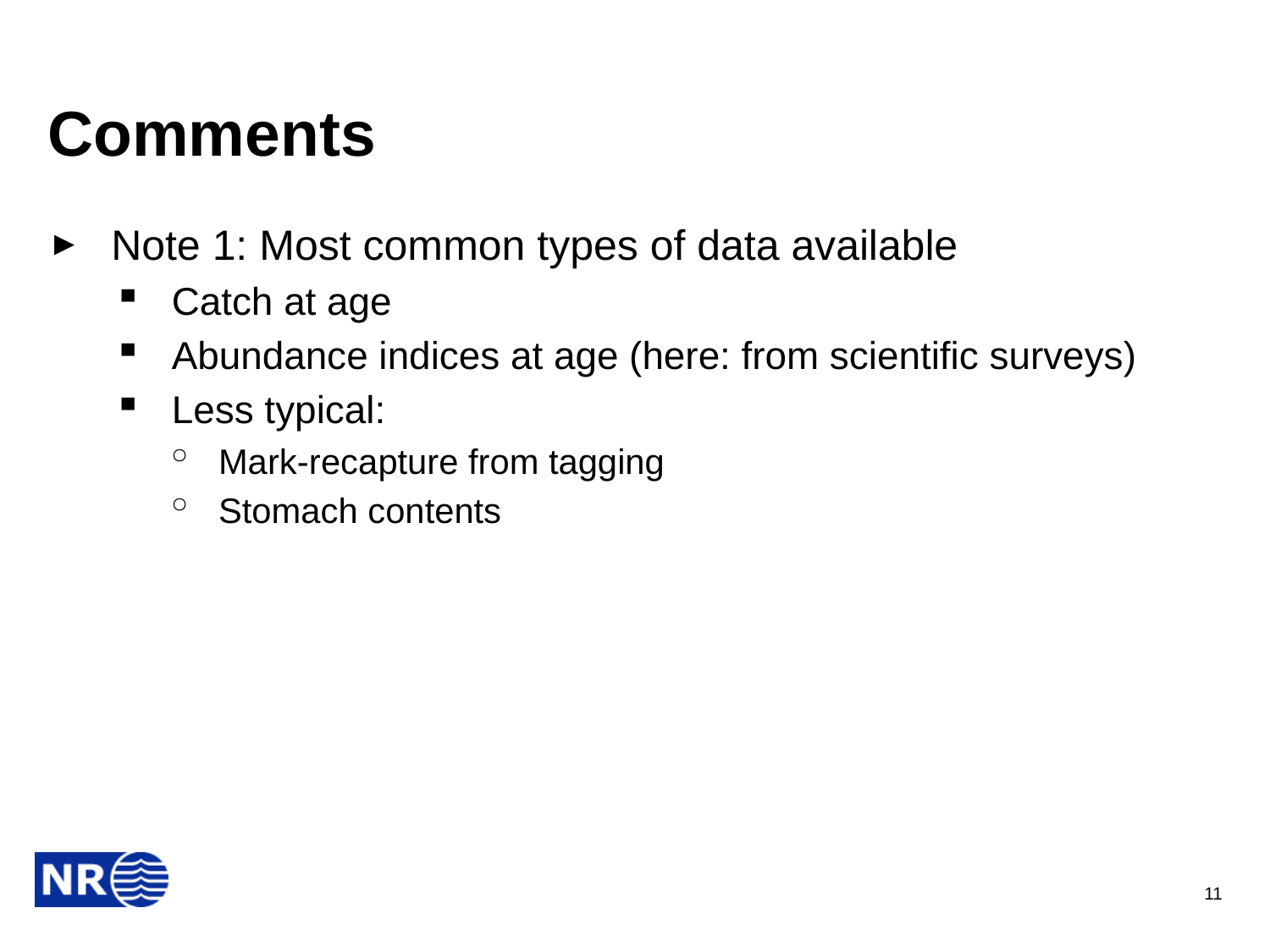

# Comments
Note 1: Most common types of data available
Catch at age
Abundance indices at age (here: from scientific surveys)
Less typical:
Mark-recapture from tagging
Stomach contents

11